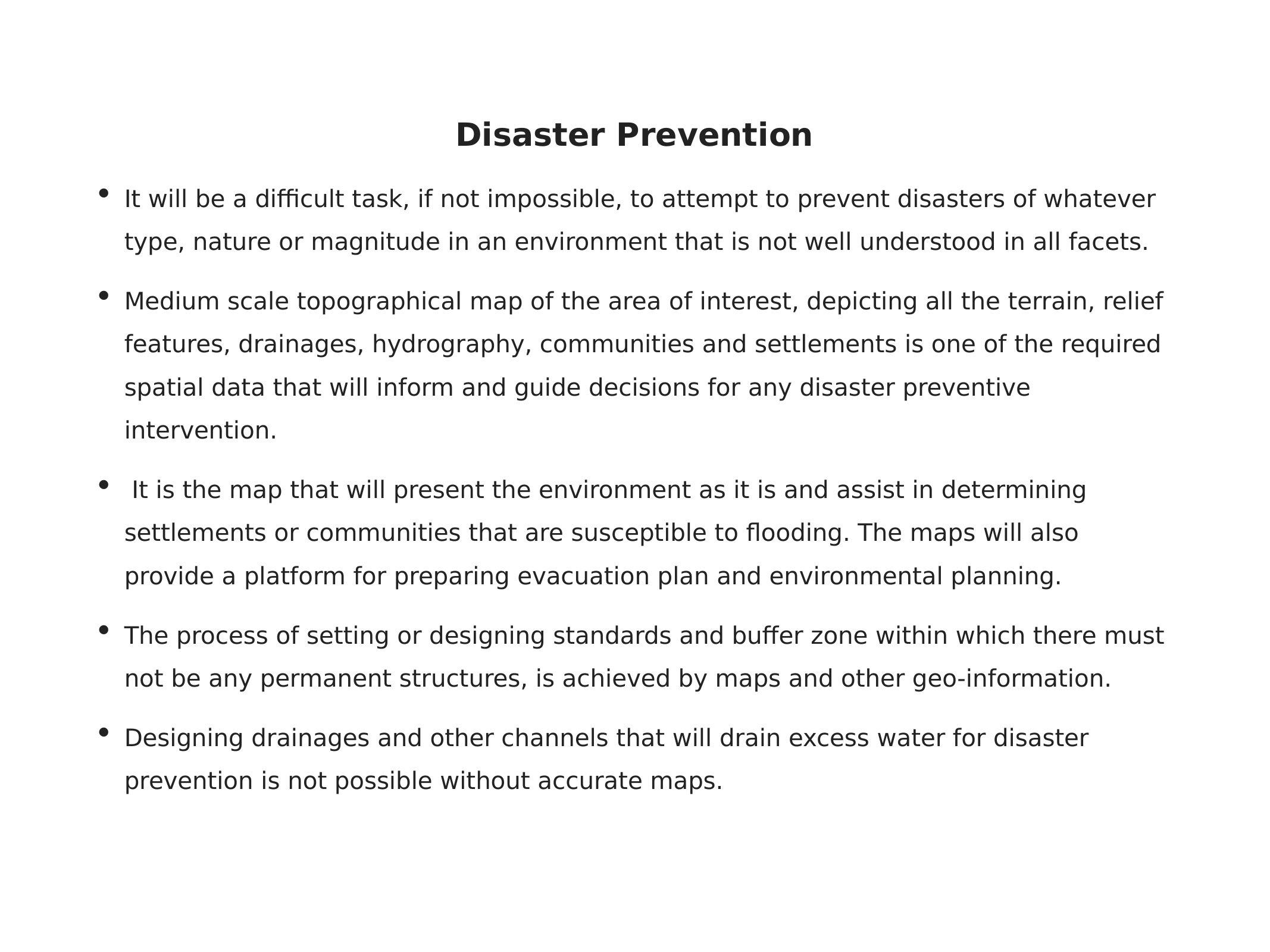

# Disaster Prevention
It will be a difficult task, if not impossible, to attempt to prevent disasters of whatever type, nature or magnitude in an environment that is not well understood in all facets.
Medium scale topographical map of the area of interest, depicting all the terrain, relief features, drainages, hydrography, communities and settlements is one of the required spatial data that will inform and guide decisions for any disaster preventive intervention.
 It is the map that will present the environment as it is and assist in determining settlements or communities that are susceptible to flooding. The maps will also provide a platform for preparing evacuation plan and environmental planning.
The process of setting or designing standards and buffer zone within which there must not be any permanent structures, is achieved by maps and other geo-information.
Designing drainages and other channels that will drain excess water for disaster prevention is not possible without accurate maps.